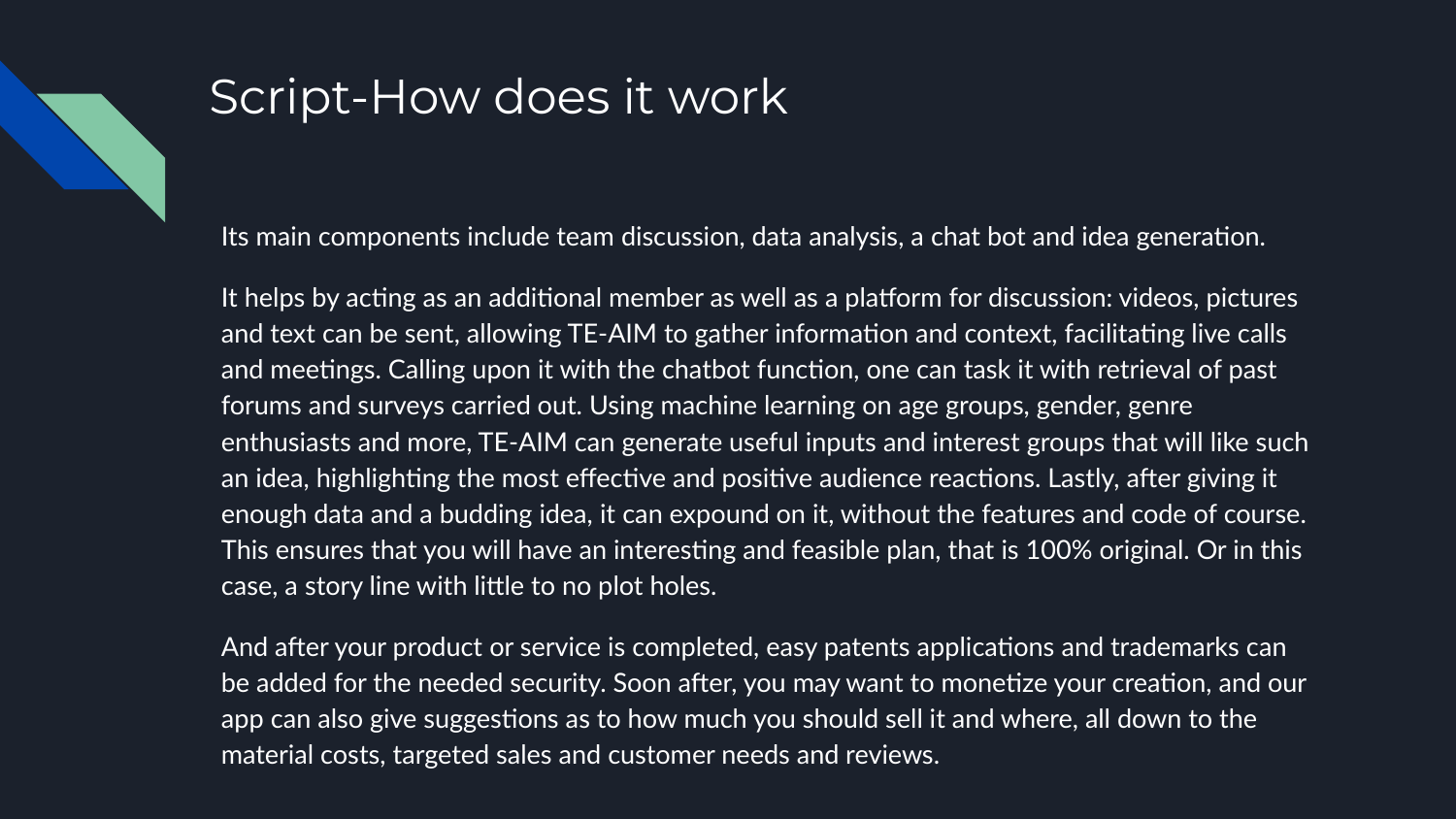

# Script-How does it work
Its main components include team discussion, data analysis, a chat bot and idea generation.
It helps by acting as an additional member as well as a platform for discussion: videos, pictures and text can be sent, allowing TE-AIM to gather information and context, facilitating live calls and meetings. Calling upon it with the chatbot function, one can task it with retrieval of past forums and surveys carried out. Using machine learning on age groups, gender, genre enthusiasts and more, TE-AIM can generate useful inputs and interest groups that will like such an idea, highlighting the most effective and positive audience reactions. Lastly, after giving it enough data and a budding idea, it can expound on it, without the features and code of course. This ensures that you will have an interesting and feasible plan, that is 100% original. Or in this case, a story line with little to no plot holes.
And after your product or service is completed, easy patents applications and trademarks can be added for the needed security. Soon after, you may want to monetize your creation, and our app can also give suggestions as to how much you should sell it and where, all down to the material costs, targeted sales and customer needs and reviews.